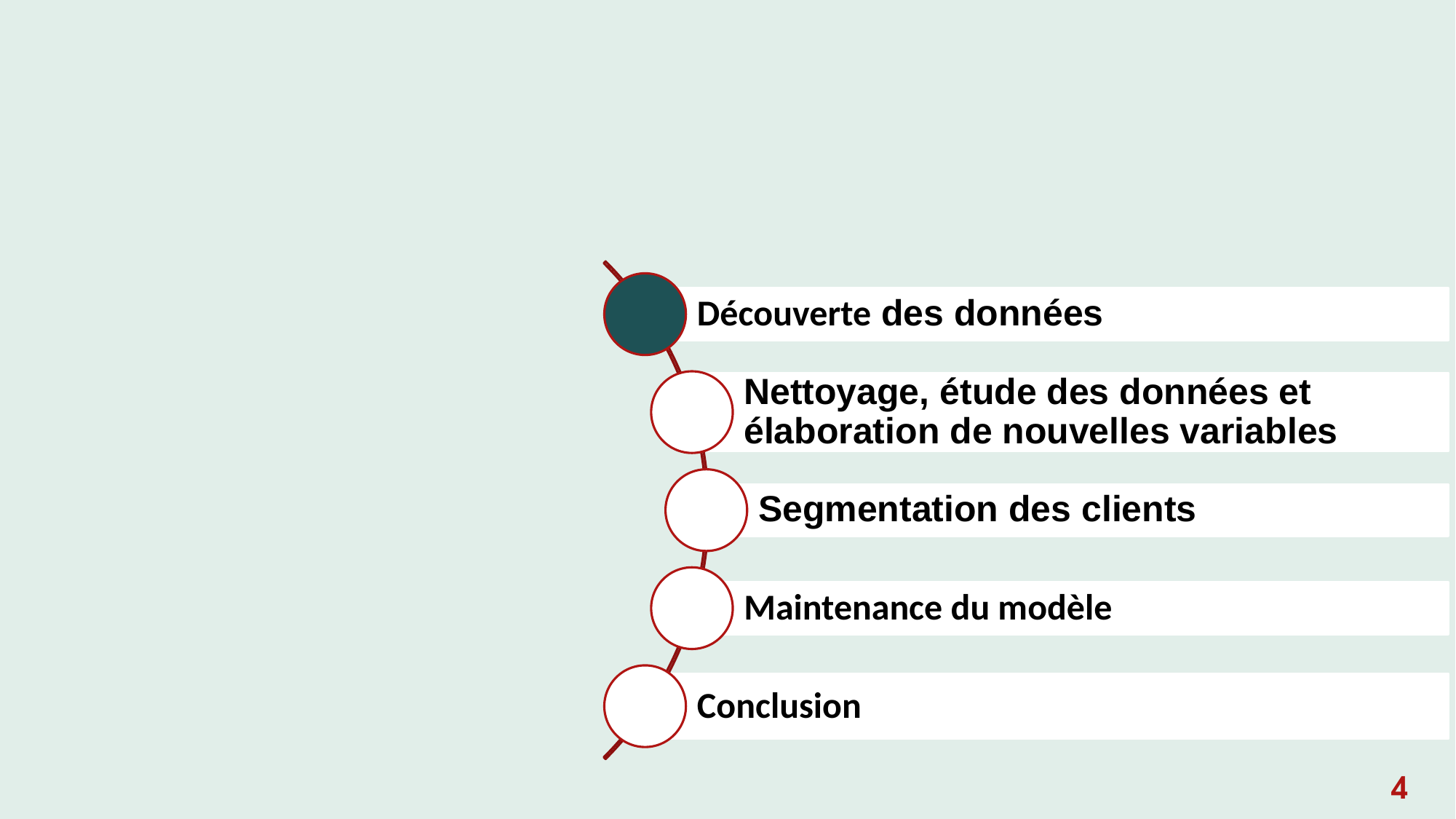

#
Découverte des données
Nettoyage, étude des données et élaboration de nouvelles variables
Segmentation des clients
Maintenance du modèle
Conclusion
4